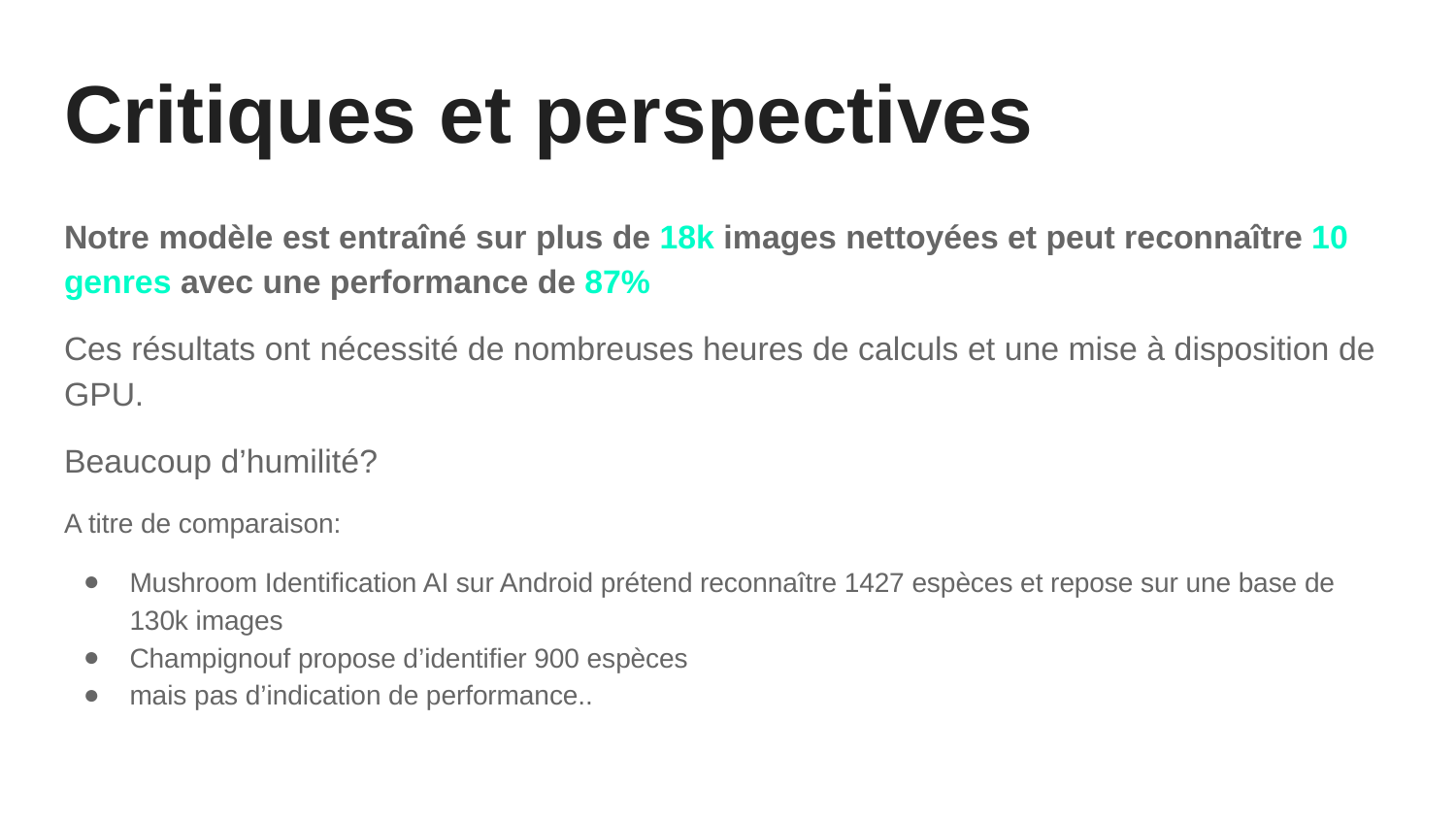

# Critiques et perspectives
Notre modèle est entraîné sur plus de 18k images nettoyées et peut reconnaître 10 genres avec une performance de 87%
Ces résultats ont nécessité de nombreuses heures de calculs et une mise à disposition de GPU.
Beaucoup d’humilité?
A titre de comparaison:
Mushroom Identification AI sur Android prétend reconnaître 1427 espèces et repose sur une base de 130k images
Champignouf propose d’identifier 900 espèces
mais pas d’indication de performance..